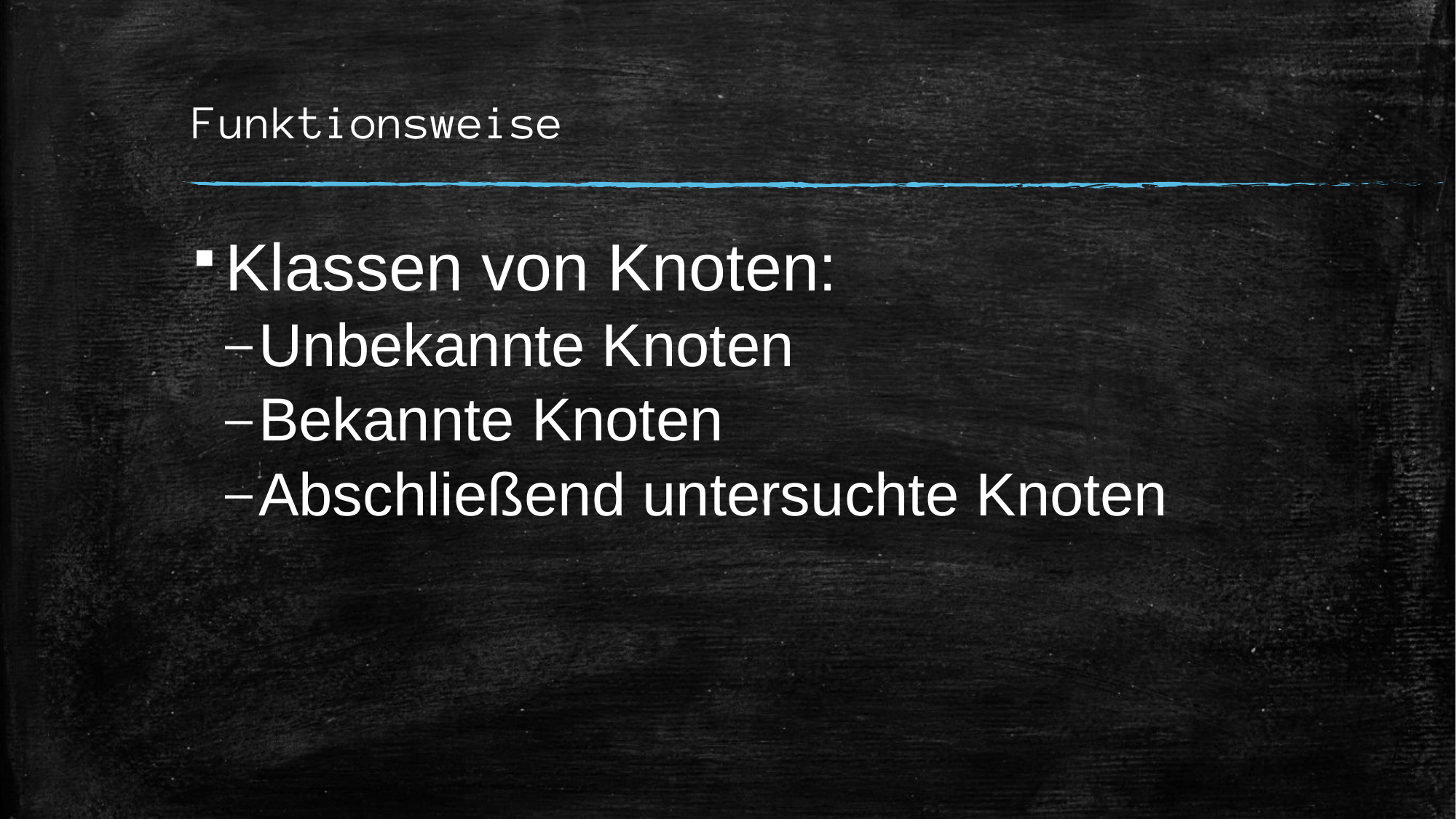

# Funktionsweise
Klassen von Knoten:
Unbekannte Knoten
Bekannte Knoten
Abschließend untersuchte Knoten